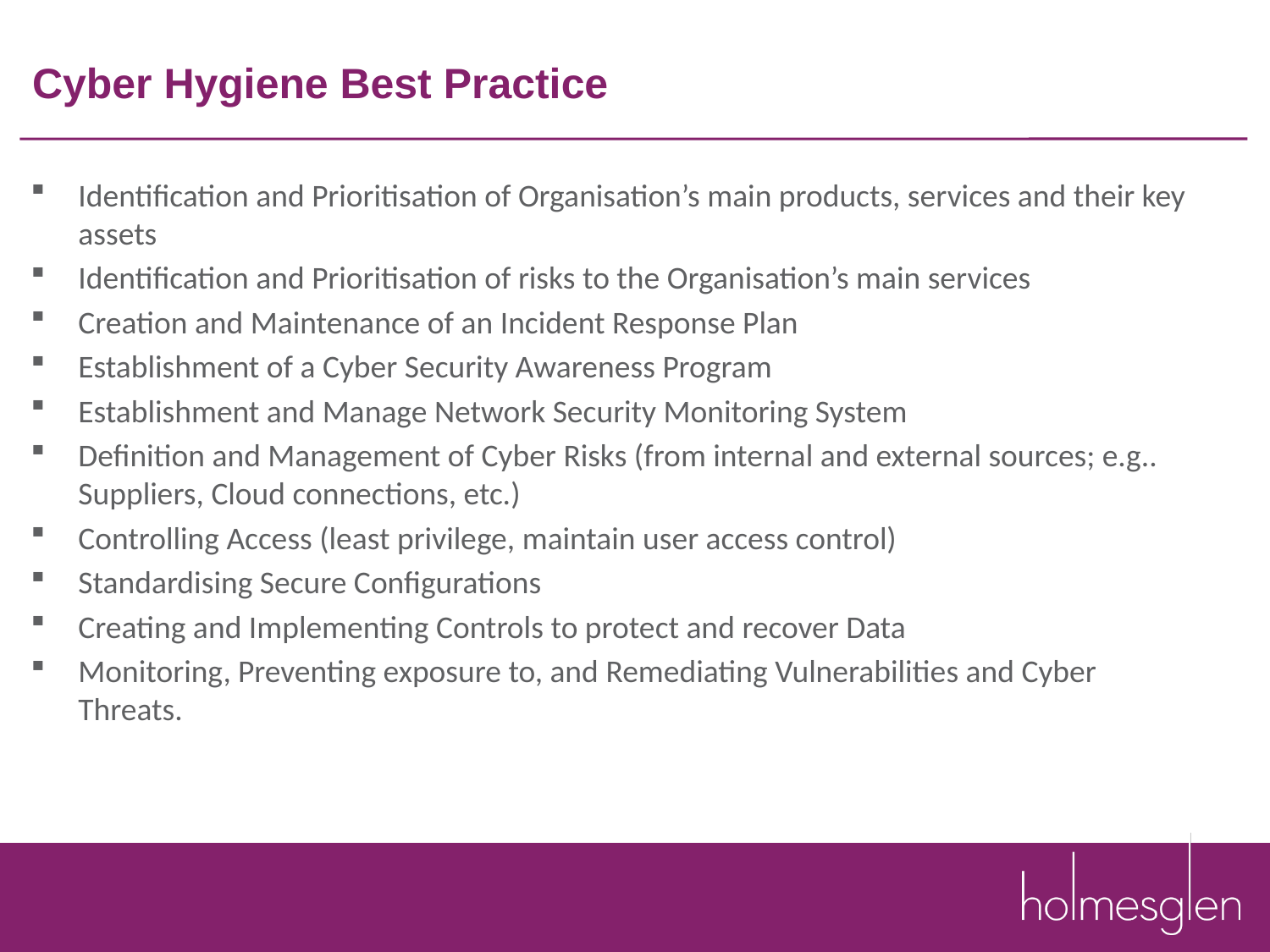

# Cyber Hygiene Best Practice
Identification and Prioritisation of Organisation’s main products, services and their key assets
Identification and Prioritisation of risks to the Organisation’s main services
Creation and Maintenance of an Incident Response Plan
Establishment of a Cyber Security Awareness Program
Establishment and Manage Network Security Monitoring System
Definition and Management of Cyber Risks (from internal and external sources; e.g.. Suppliers, Cloud connections, etc.)
Controlling Access (least privilege, maintain user access control)
Standardising Secure Configurations
Creating and Implementing Controls to protect and recover Data
Monitoring, Preventing exposure to, and Remediating Vulnerabilities and Cyber Threats.